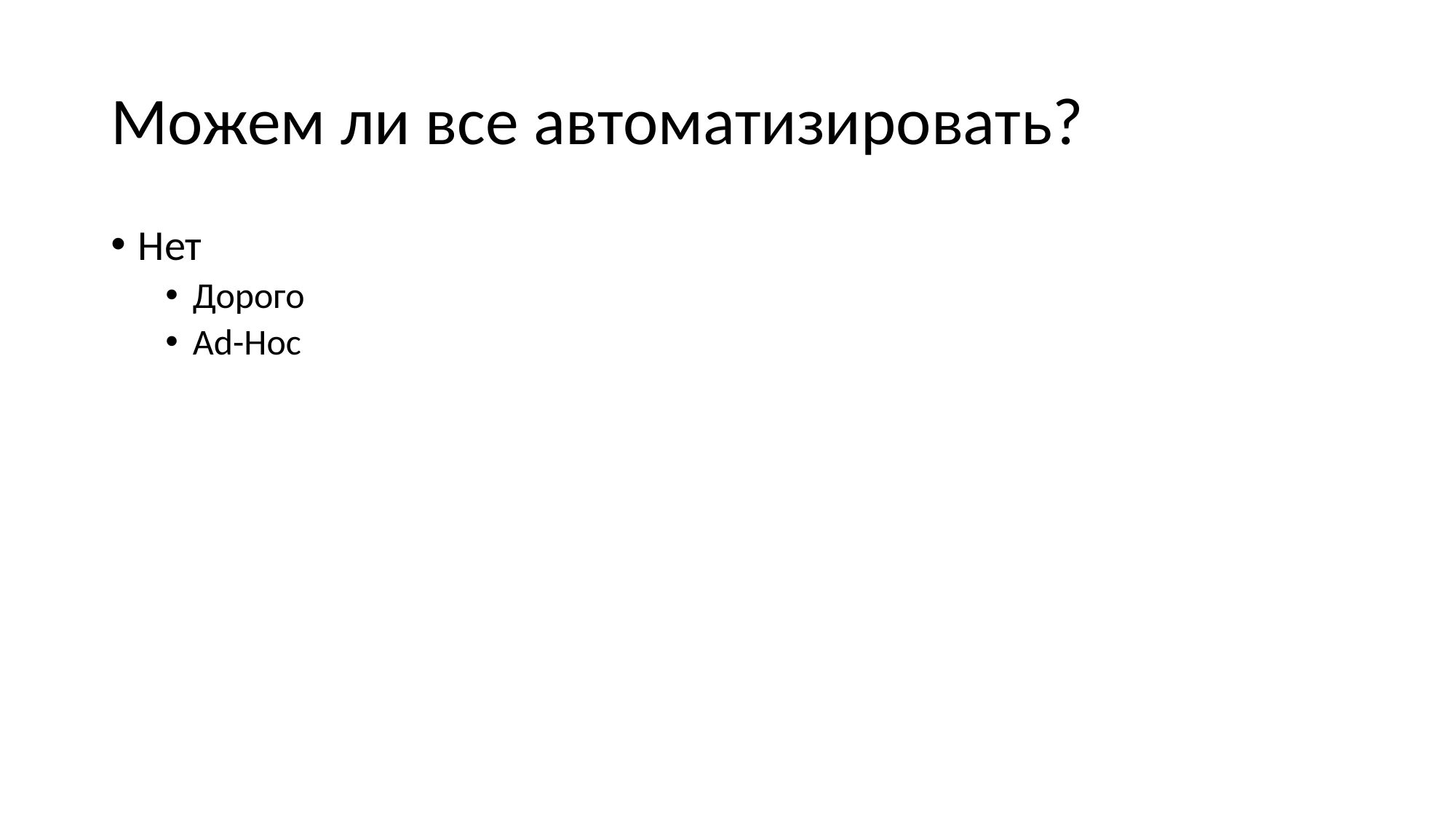

# Можем ли все автоматизировать?
Нет
Дорого
Ad-Hoc